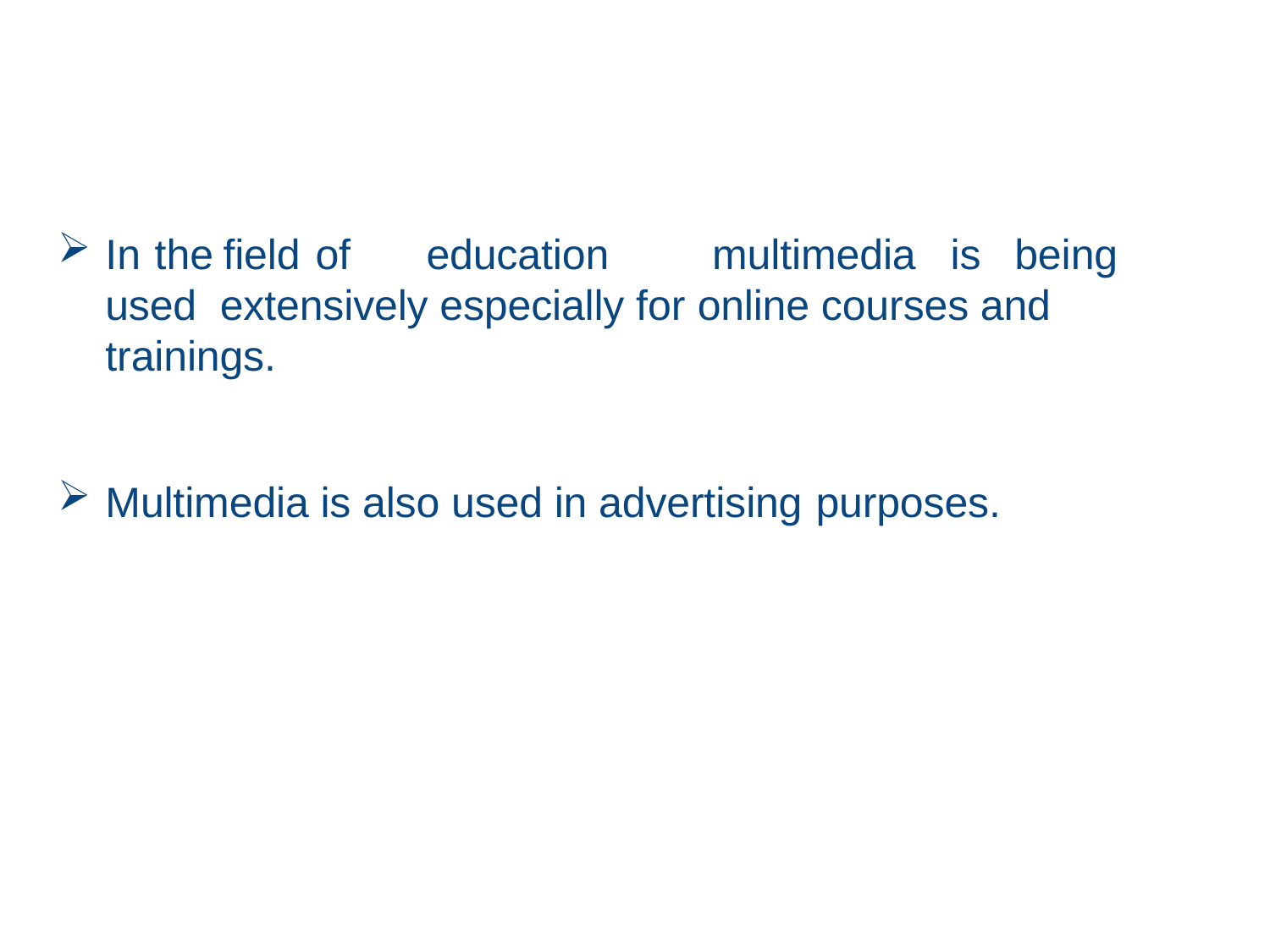

In	the	field	of	education	multimedia	is	being	used  extensively especially for online courses and trainings.

Multimedia is also used in advertising purposes.